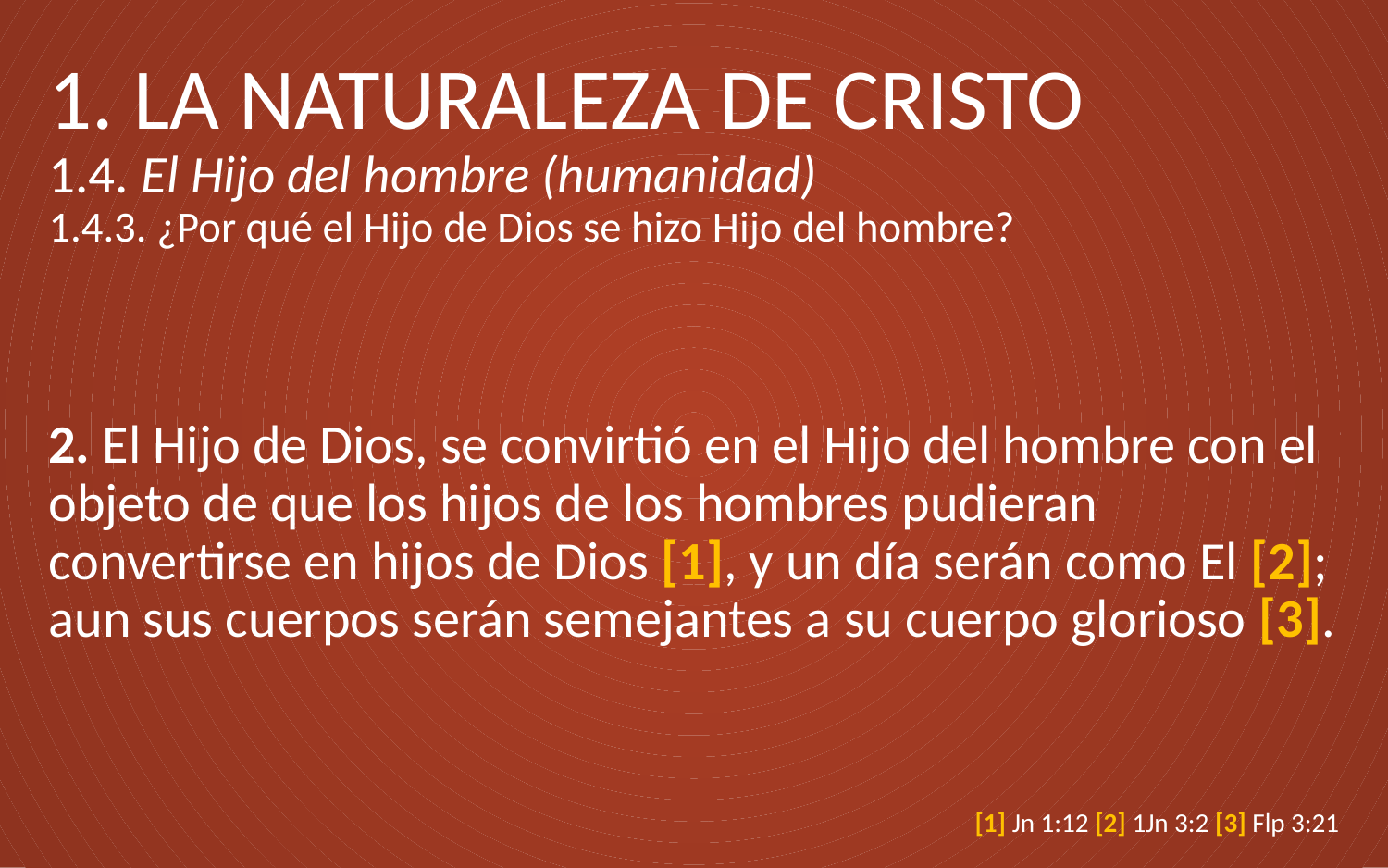

# 1. LA NATURALEZA DE CRISTO 1.4. El Hijo del hombre (humanidad) 1.4.3. ¿Por qué el Hijo de Dios se hizo Hijo del hombre?
2. El Hijo de Dios, se convirtió en el Hijo del hombre con el objeto de que los hijos de los hombres pudieran convertirse en hijos de Dios [1], y un día serán como El [2]; aun sus cuerpos serán semejantes a su cuerpo glorioso [3].
[1] Jn 1:12 [2] 1Jn 3:2 [3] Flp 3:21